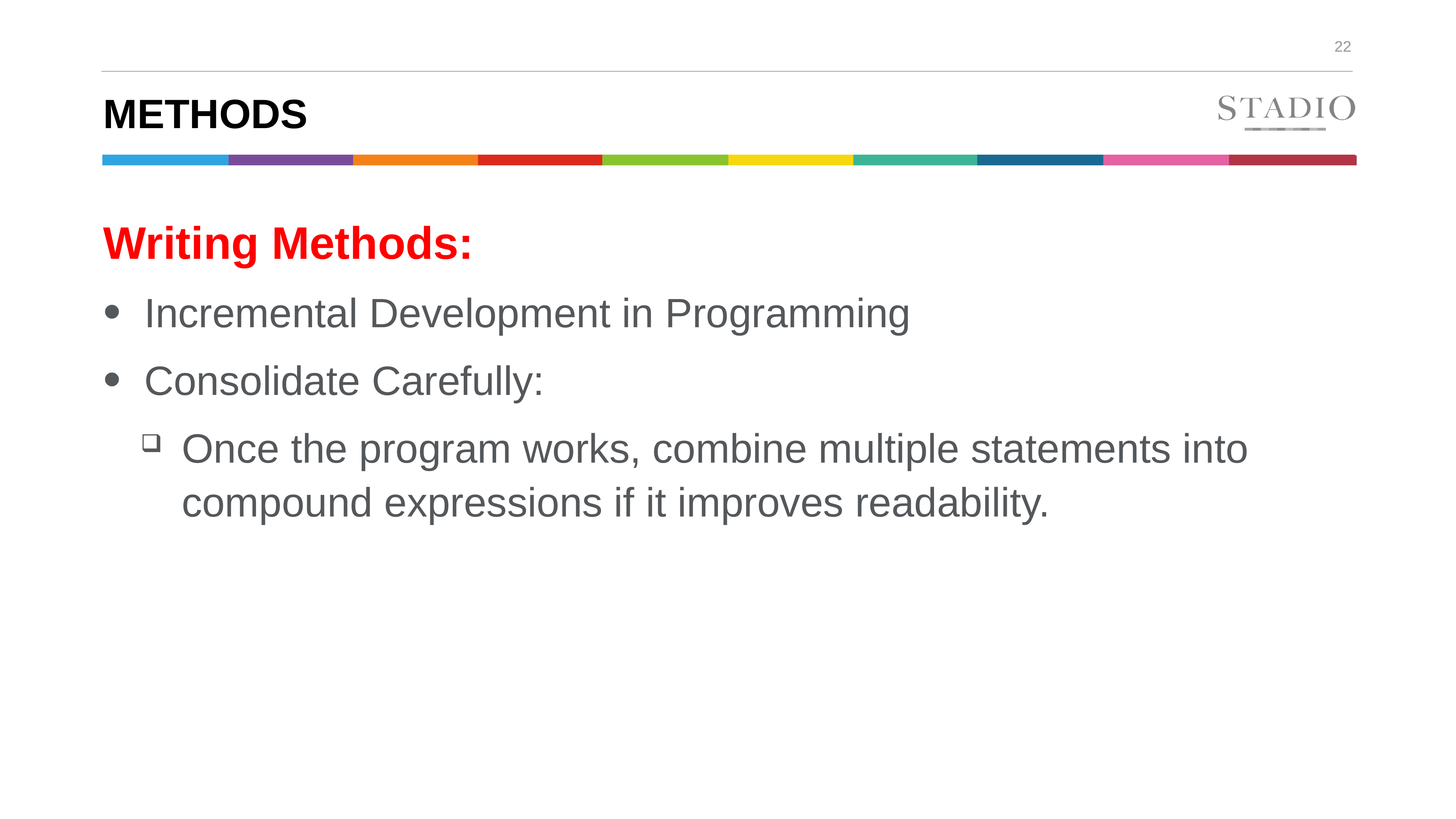

# methods

Writing Methods:
Incremental Development in Programming
Consolidate Carefully:
Once the program works, combine multiple statements into compound expressions if it improves readability.